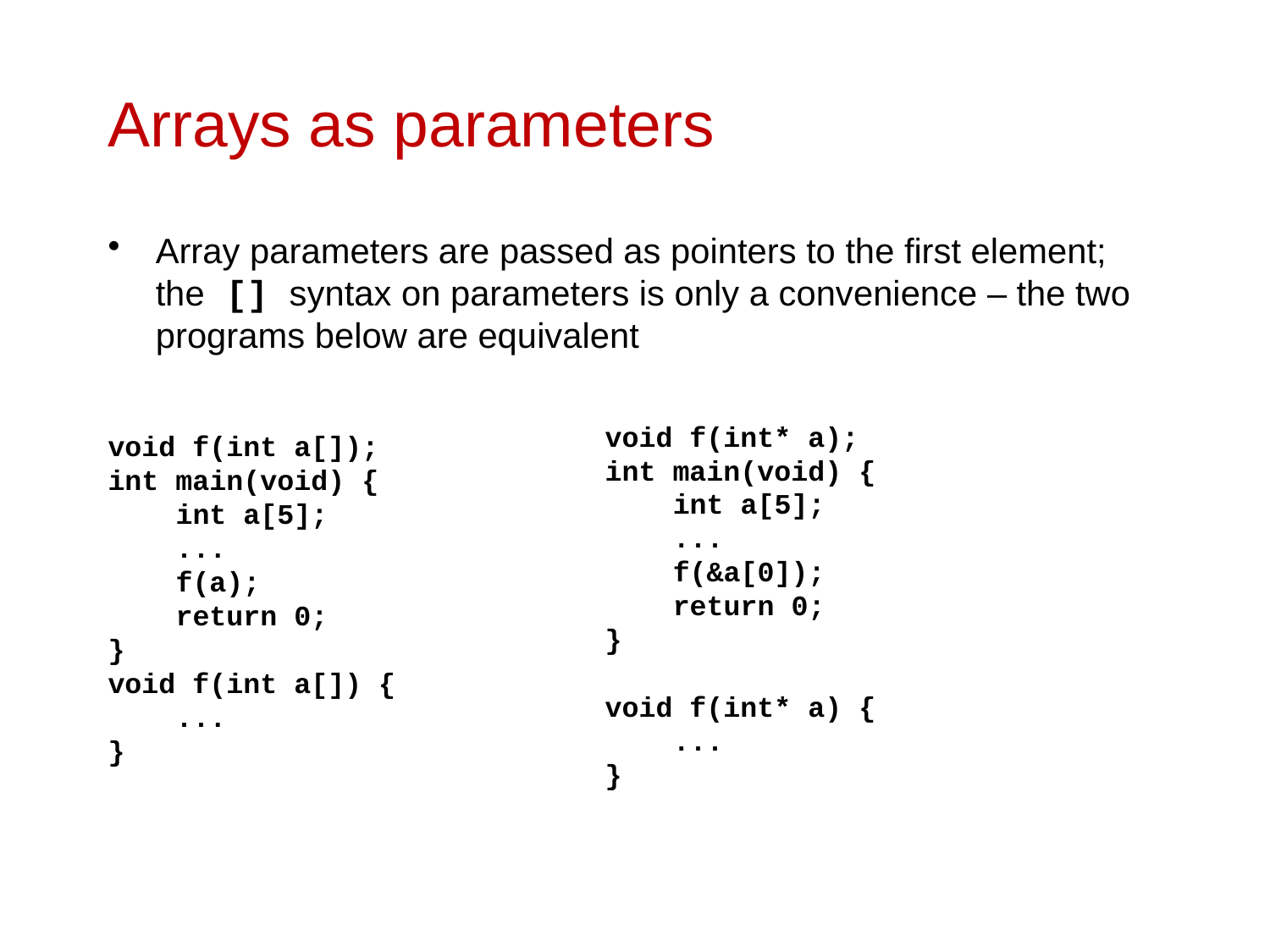

# Arrays as parameters
Array parameters are passed as pointers to the first element; the [] syntax on parameters is only a convenience – the two programs below are equivalent

void f(int a[]);
int main(void) {
    int a[5];
    ...
    f(a);
    return 0;
}
void f(int a[]) {
    ...
}
void f(int* a);
int main(void) {
    int a[5];
    ...
    f(&a[0]);
    return 0;
}

void f(int* a) {
    ...
}